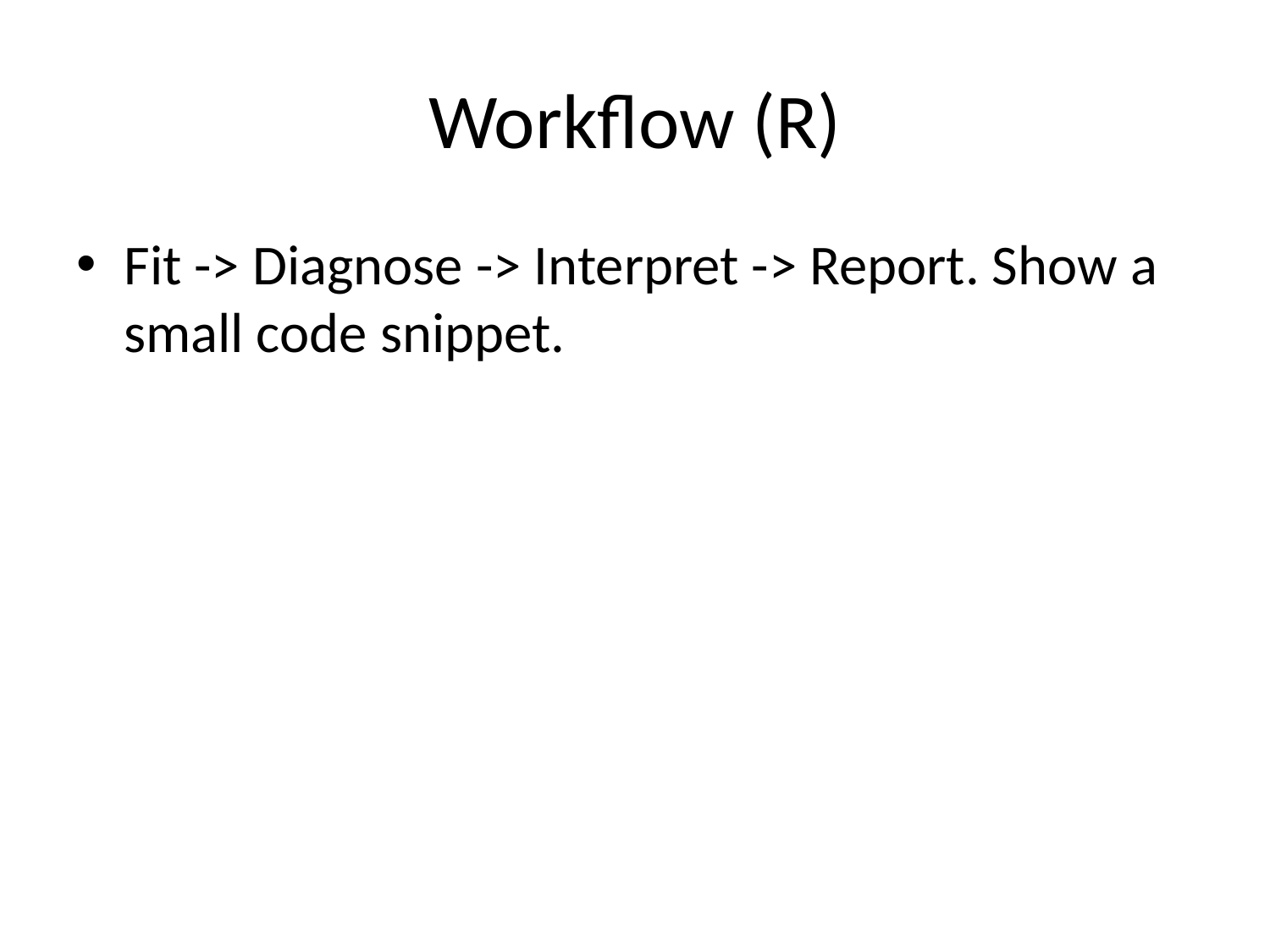

# Workflow (R)
Fit -> Diagnose -> Interpret -> Report. Show a small code snippet.